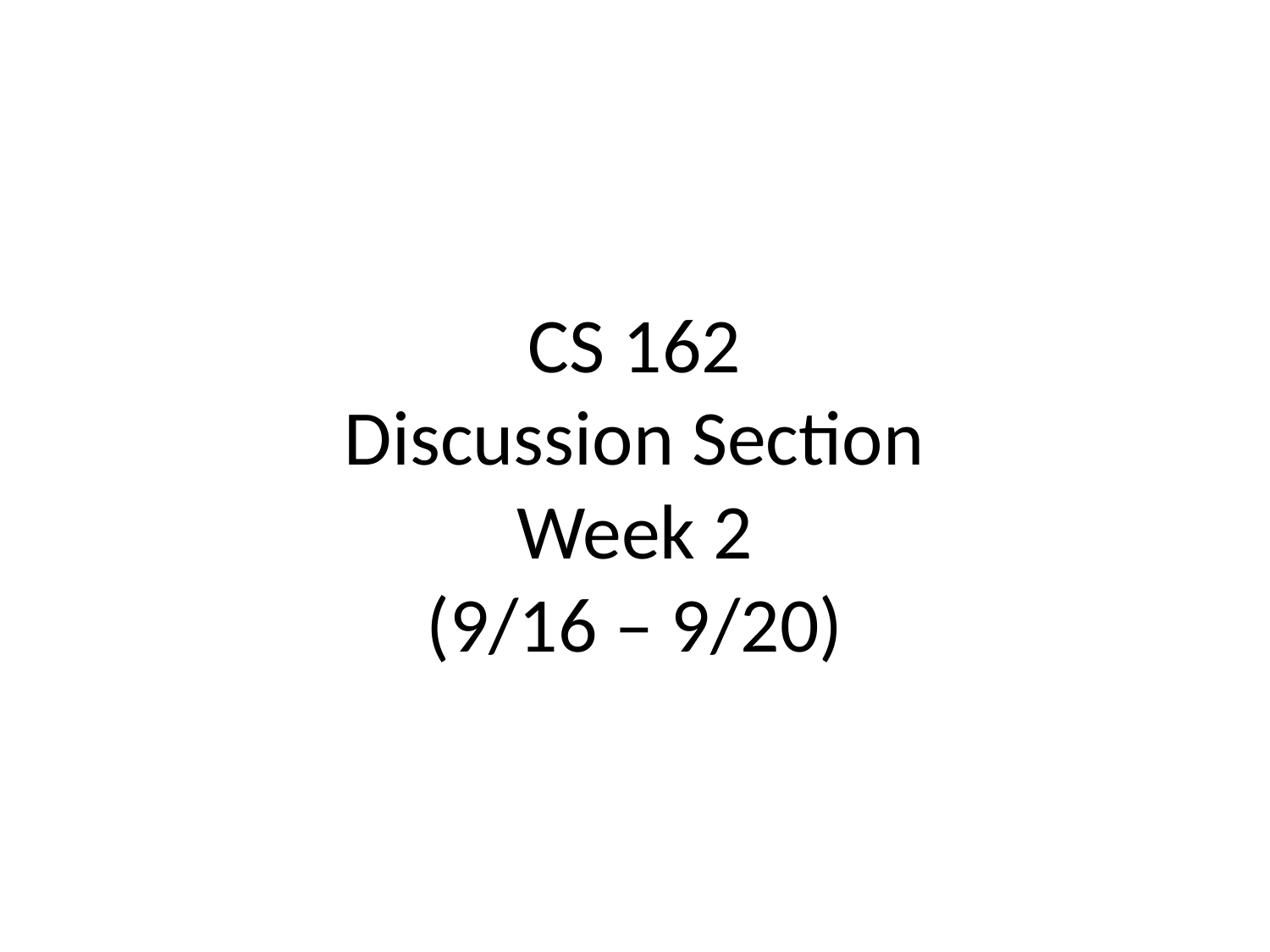

# CS 162 Discussion Section Week 2 (9/16 – 9/20)